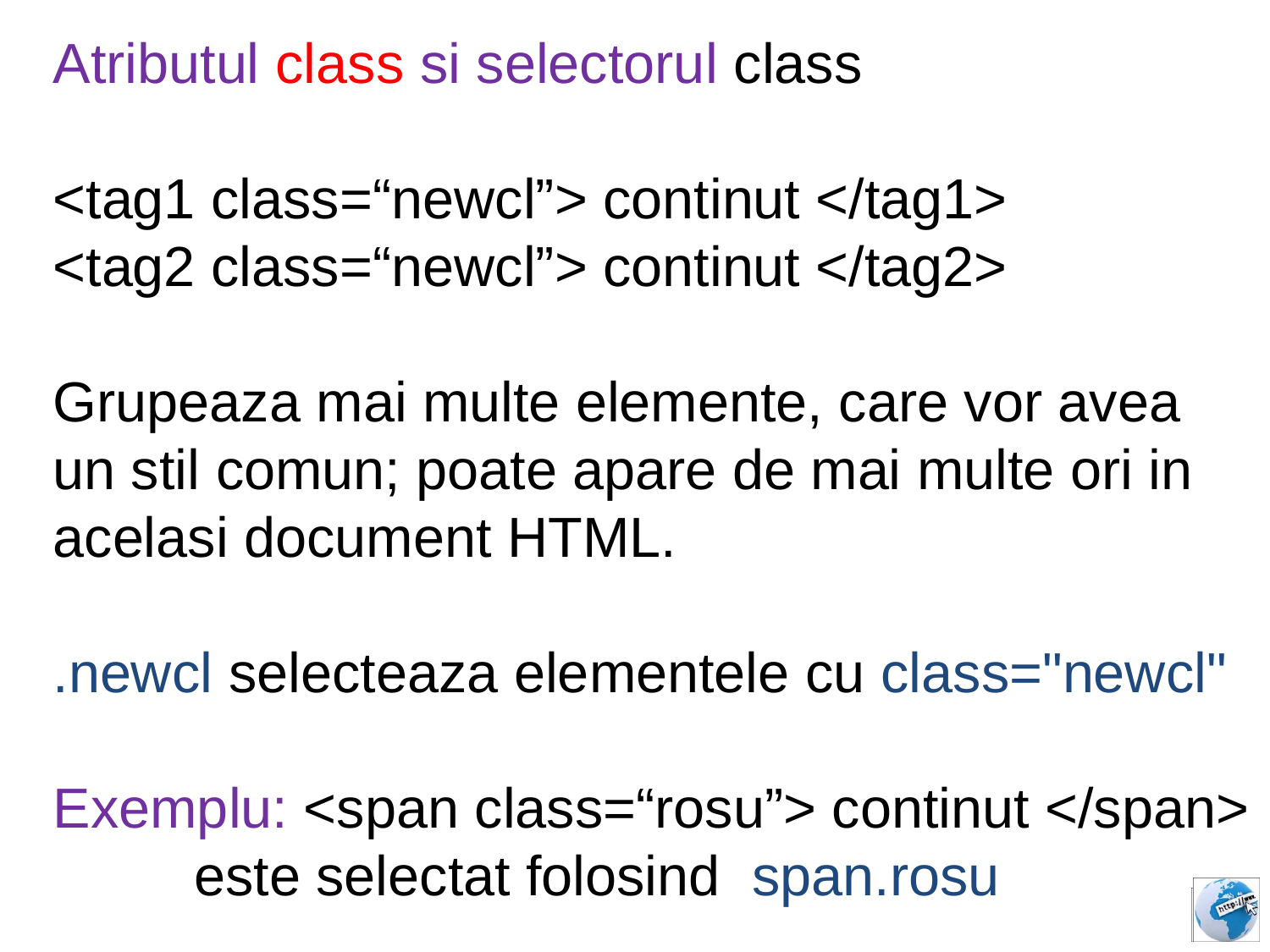

Atributul class si selectorul class

<tag1 class=“newcl”> continut </tag1>
<tag2 class=“newcl”> continut </tag2>

Grupeaza mai multe elemente, care vor avea un stil comun; poate apare de mai multe ori in acelasi document HTML.

.newcl selecteaza elementele cu class="newcl"

Exemplu: <span class=“rosu”> continut </span>
         este selectat folosind  span.rosu